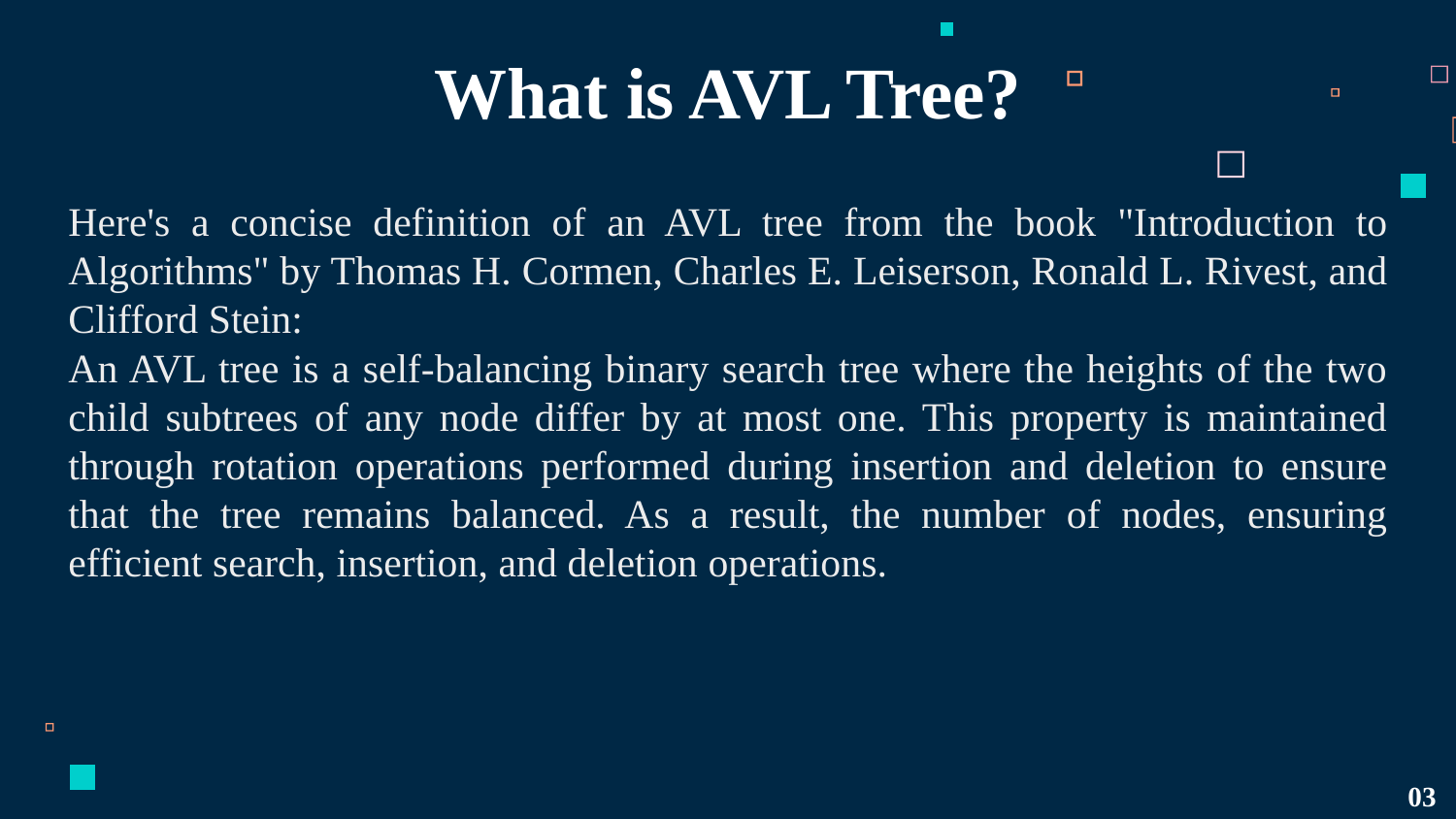

What is AVL Tree?
Here's a concise definition of an AVL tree from the book "Introduction to Algorithms" by Thomas H. Cormen, Charles E. Leiserson, Ronald L. Rivest, and Clifford Stein:
An AVL tree is a self-balancing binary search tree where the heights of the two child subtrees of any node differ by at most one. This property is maintained through rotation operations performed during insertion and deletion to ensure that the tree remains balanced. As a result, the number of nodes, ensuring efficient search, insertion, and deletion operations.

03